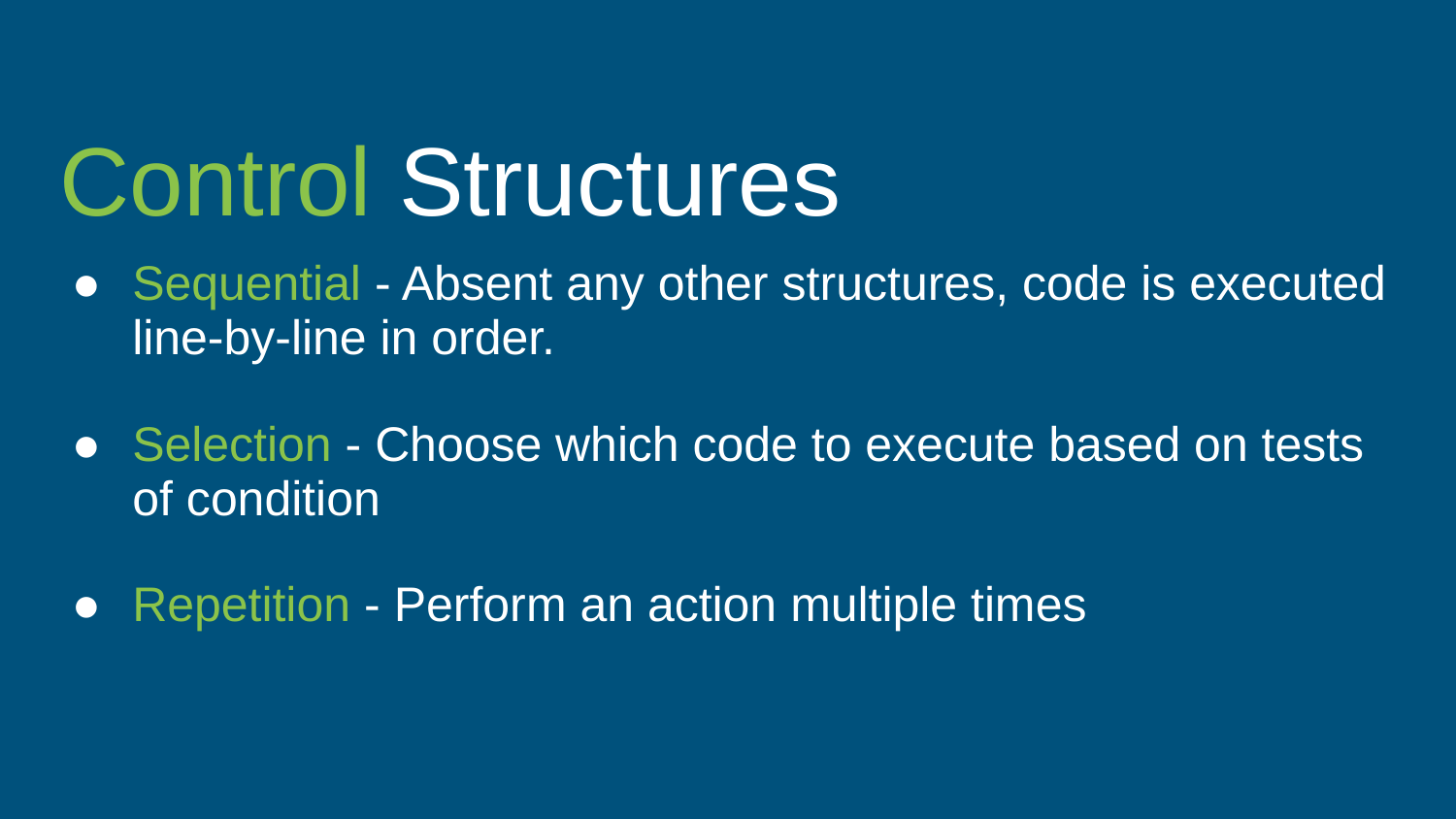

# Control Structures
Sequential - Absent any other structures, code is executed line-by-line in order.

Selection - Choose which code to execute based on tests of condition

Repetition - Perform an action multiple times